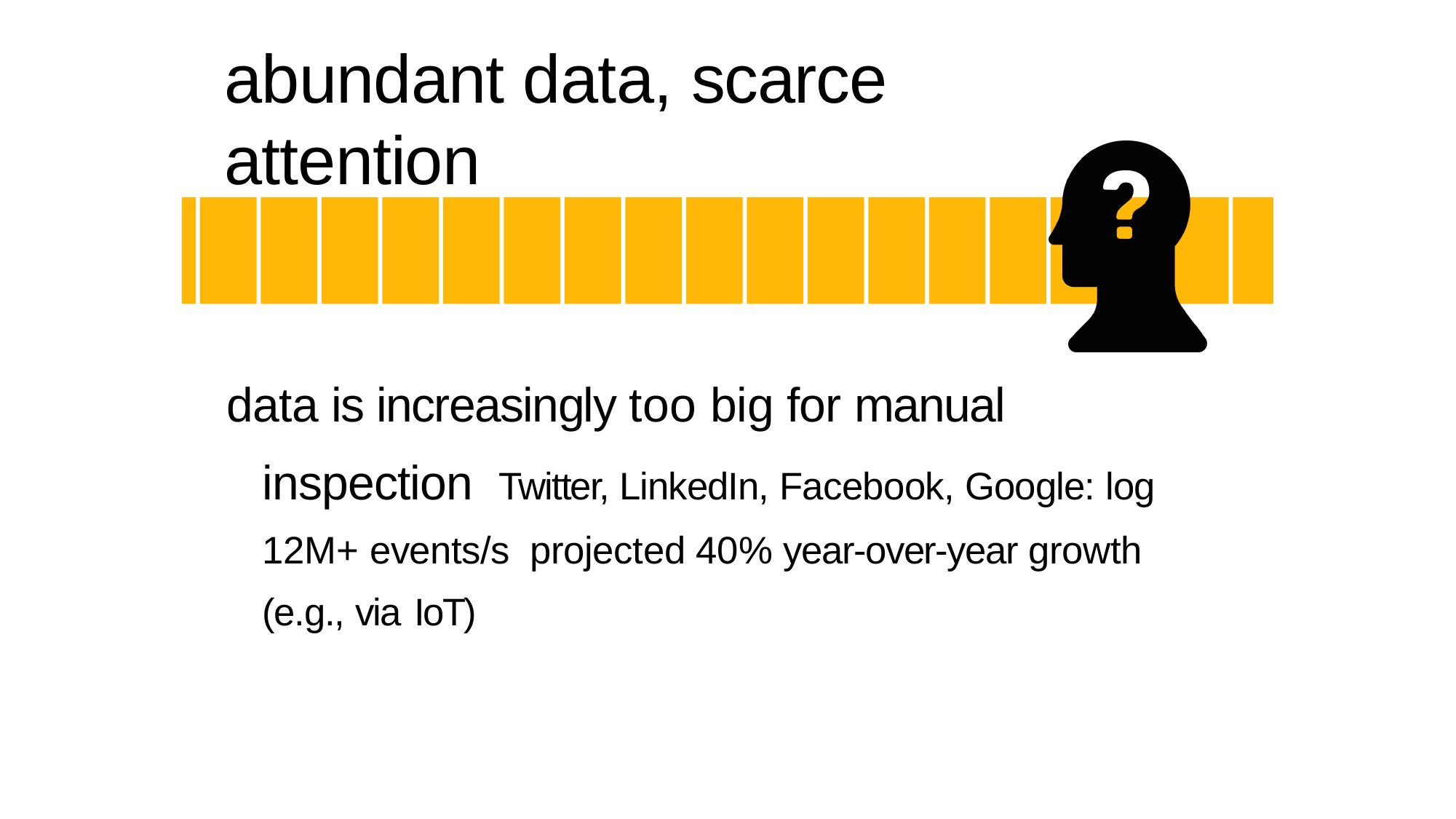

abundant data, scarce attention

data is increasingly too big for manual inspection  Twitter, LinkedIn, Facebook, Google: log 12M+ events/s  projected 40% year-over-year growth (e.g., via IoT)